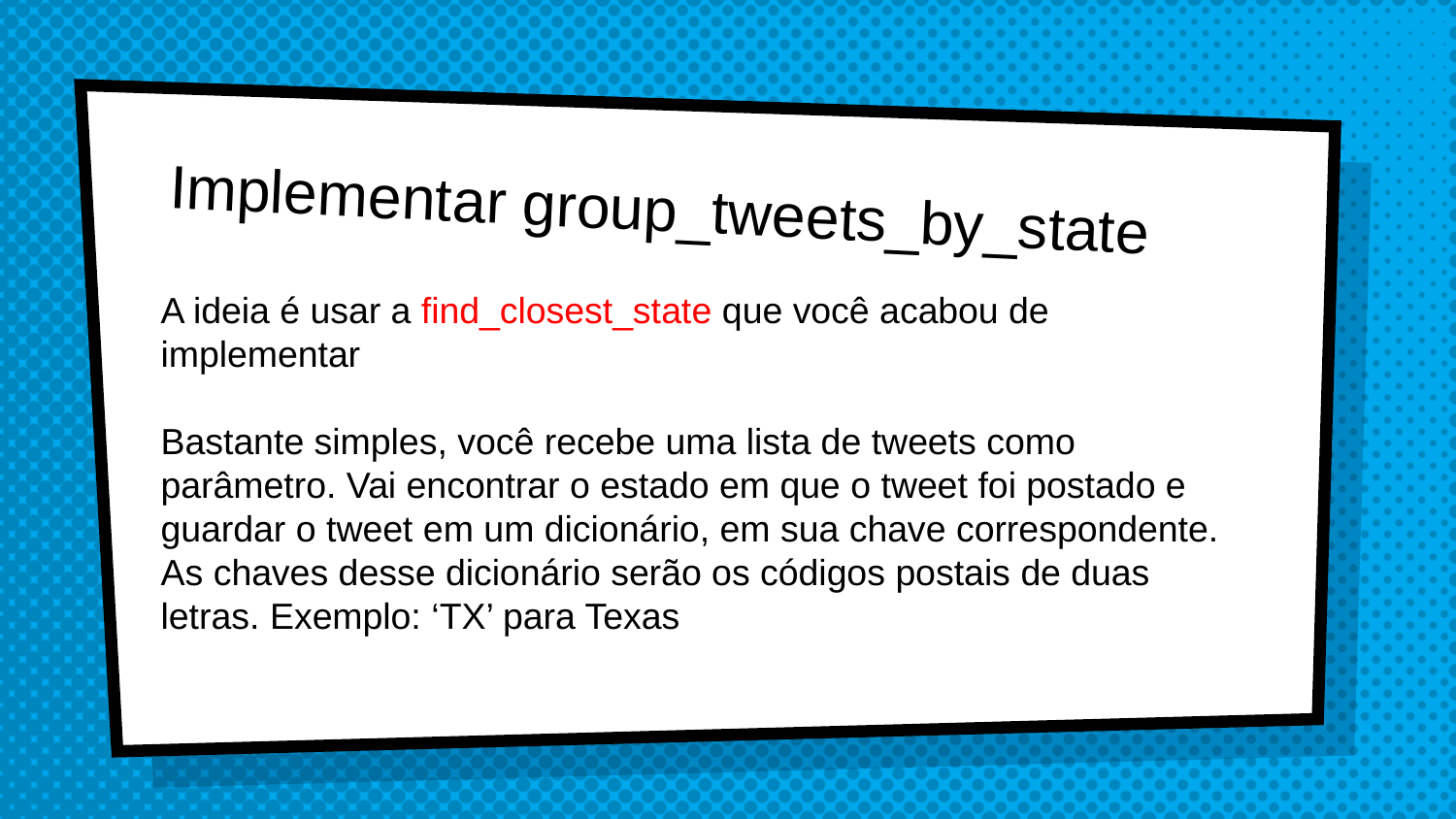

# Implementar group_tweets_by_state
A ideia é usar a find_closest_state que você acabou de implementar

Bastante simples, você recebe uma lista de tweets como parâmetro. Vai encontrar o estado em que o tweet foi postado e guardar o tweet em um dicionário, em sua chave correspondente. As chaves desse dicionário serão os códigos postais de duas letras. Exemplo: ‘TX’ para Texas